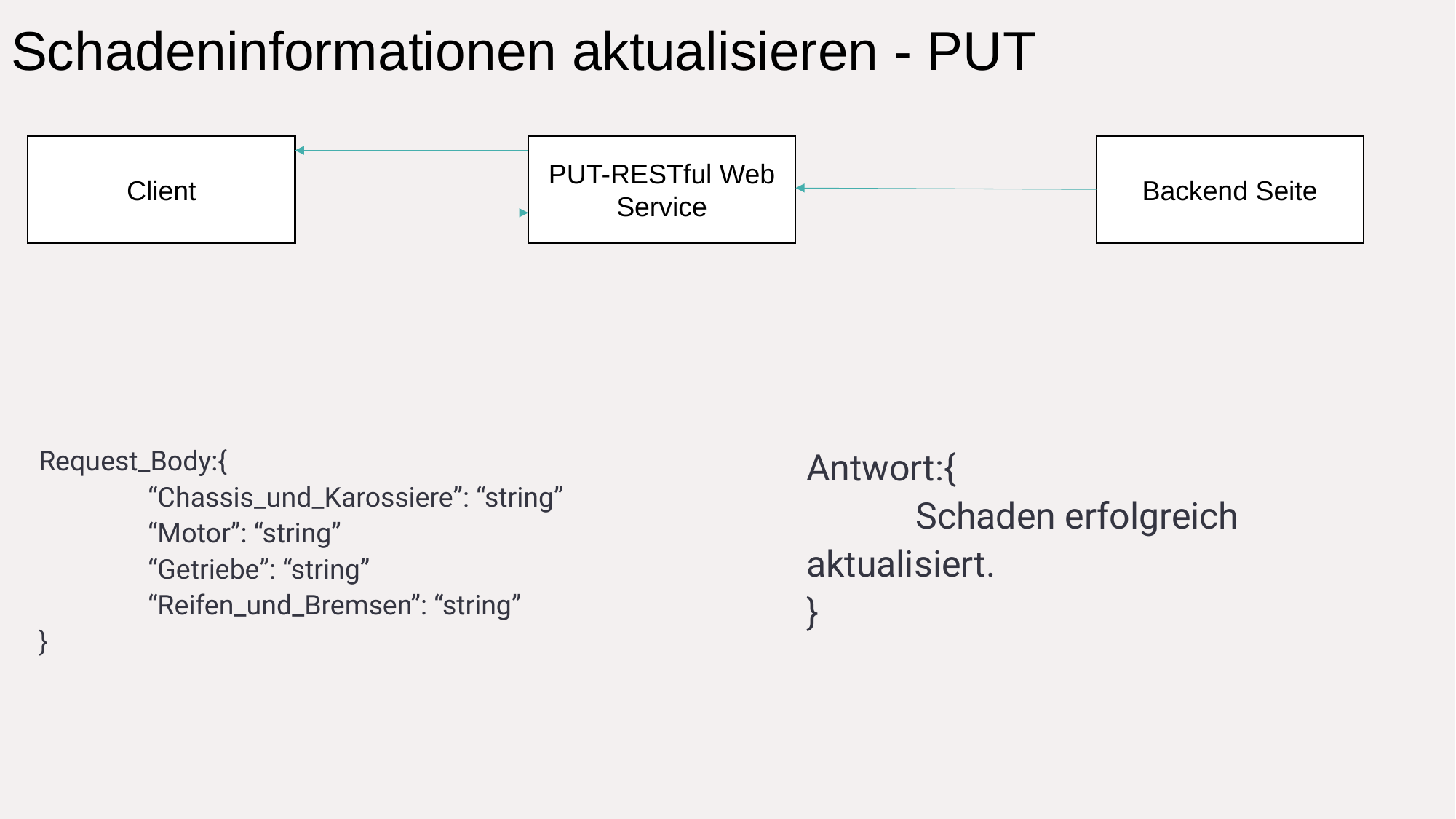

# Schadeninformationen aktualisieren - PUT
Client
PUT-RESTful Web Service
Backend Seite
Request_Body:{                                             
	“Chassis_und_Karossiere”: “string”
	“Motor”: “string”
	“Getriebe”: “string”
	“Reifen_und_Bremsen”: “string”
}

Antwort:{
	Schaden erfolgreich aktualisiert.
}